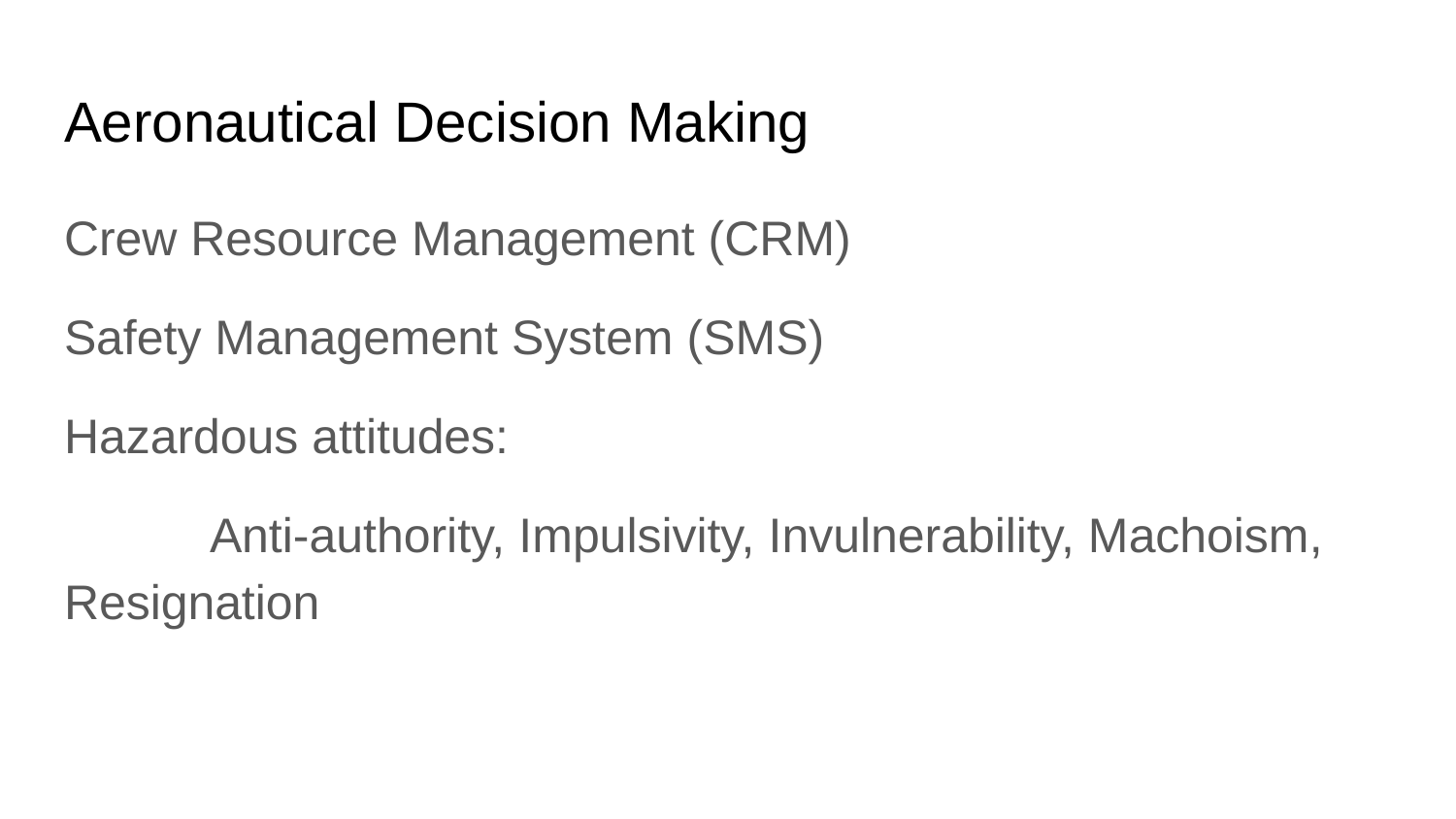

# Aeronautical Decision Making
Crew Resource Management (CRM)
Safety Management System (SMS)
Hazardous attitudes:
	Anti-authority, Impulsivity, Invulnerability, Machoism, Resignation